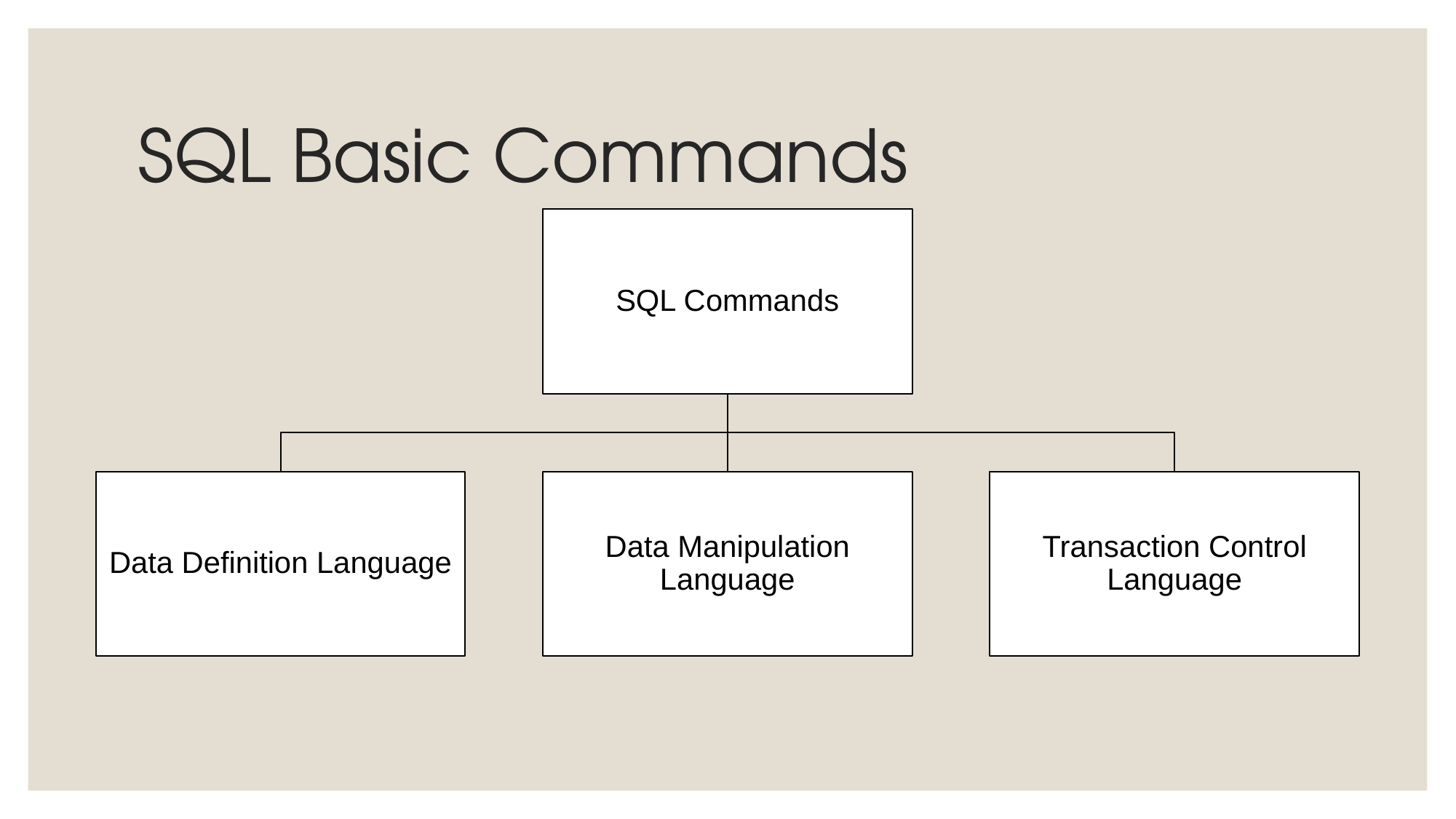

# SQL Basic Commands
SQL Commands
Data Definition Language
Data Manipulation Language
Transaction Control Language